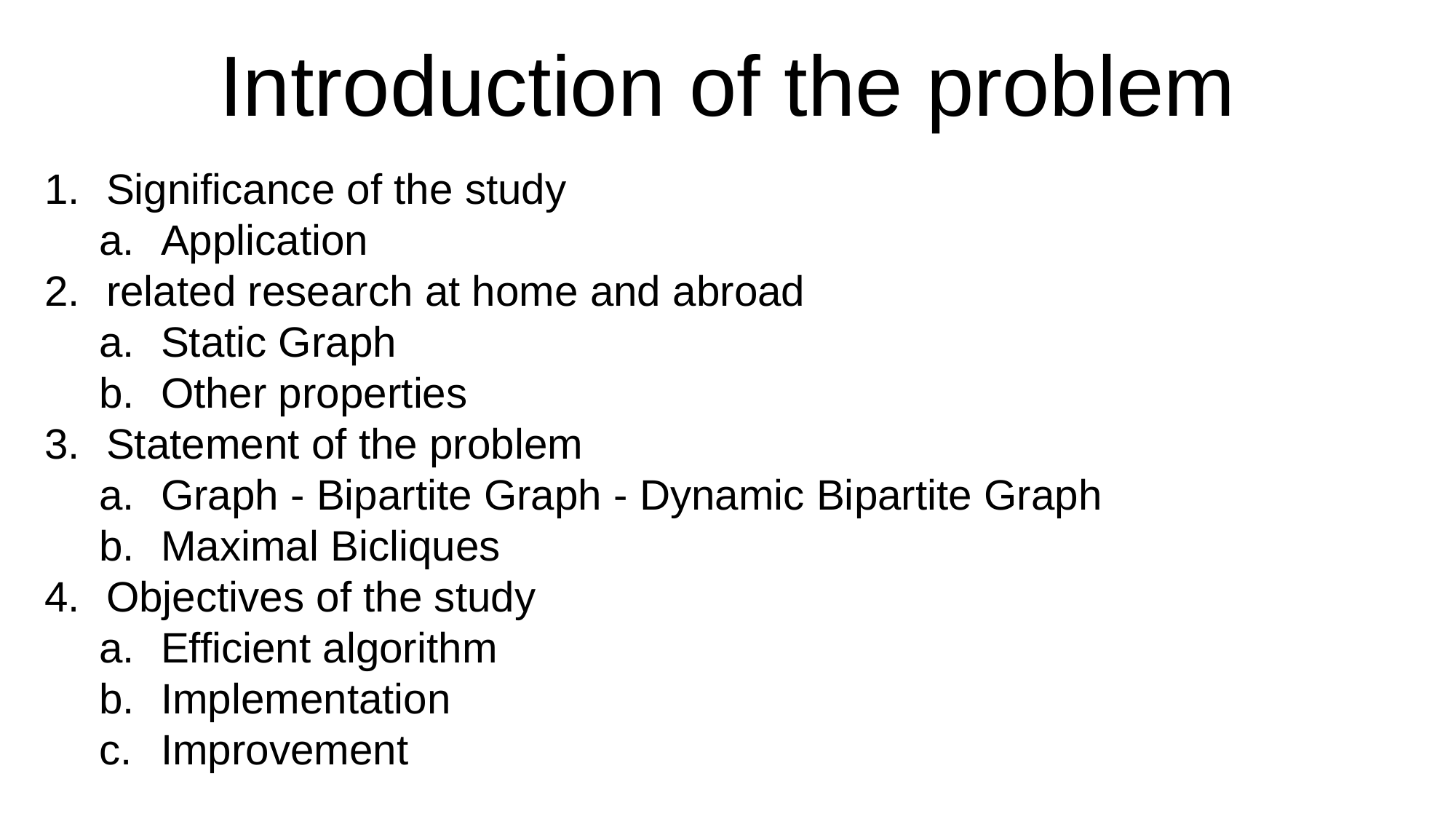

# Introduction of the problem
Significance of the study
Application
related research at home and abroad
Static Graph
Other properties
Statement of the problem
Graph - Bipartite Graph - Dynamic Bipartite Graph
Maximal Bicliques
Objectives of the study
Efficient algorithm
Implementation
Improvement